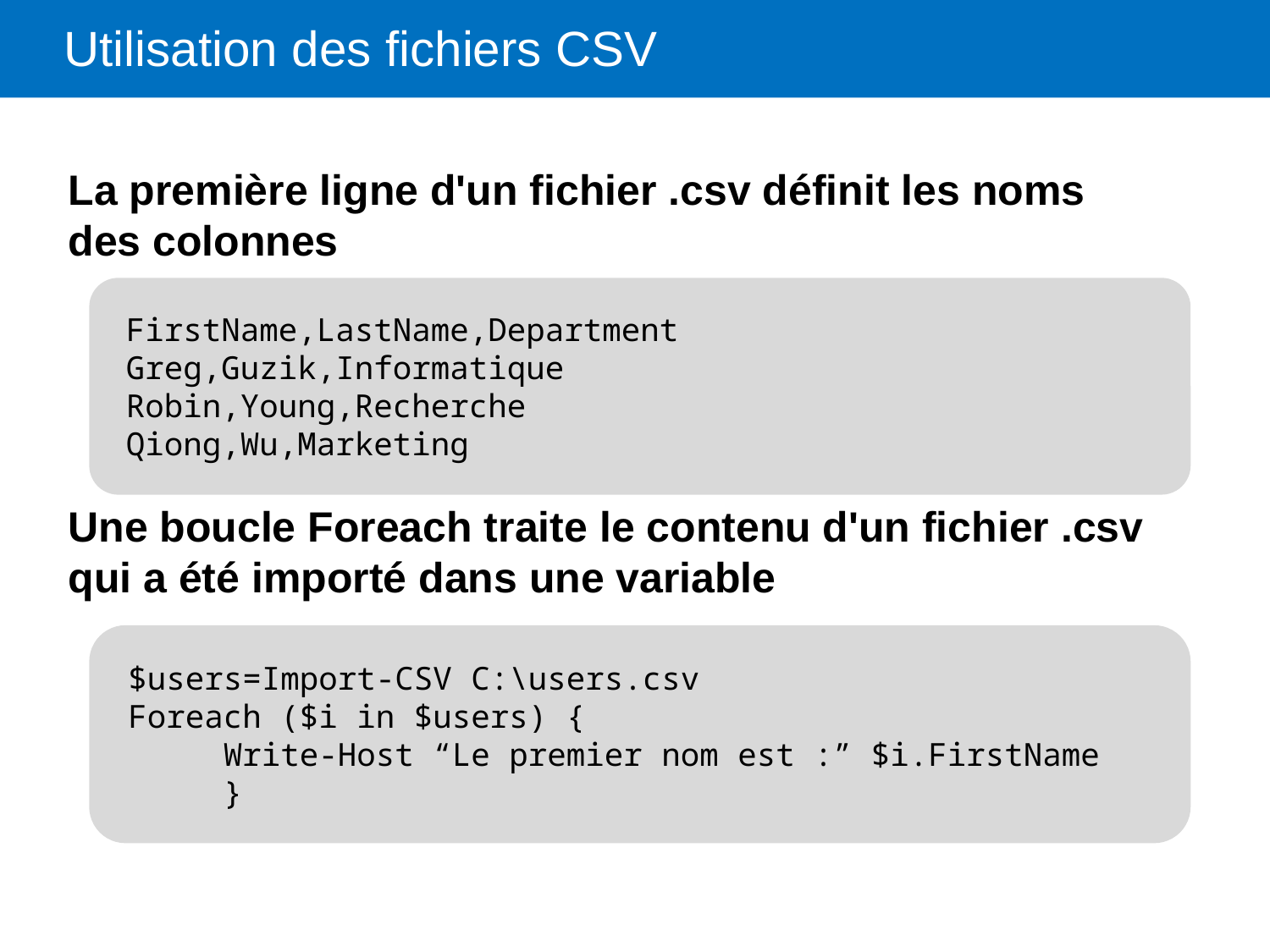

# Utilisation des fichiers CSV
La première ligne d'un fichier .csv définit les noms des colonnes

Une boucle Foreach traite le contenu d'un fichier .csv qui a été importé dans une variable

FirstName,LastName,Department
Greg,Guzik,Informatique
Robin,Young,Recherche
Qiong,Wu,Marketing

$users=Import-CSV C:\users.csv
Foreach ($i in $users) {
     Write-Host “Le premier nom est :” $i.FirstName
     }